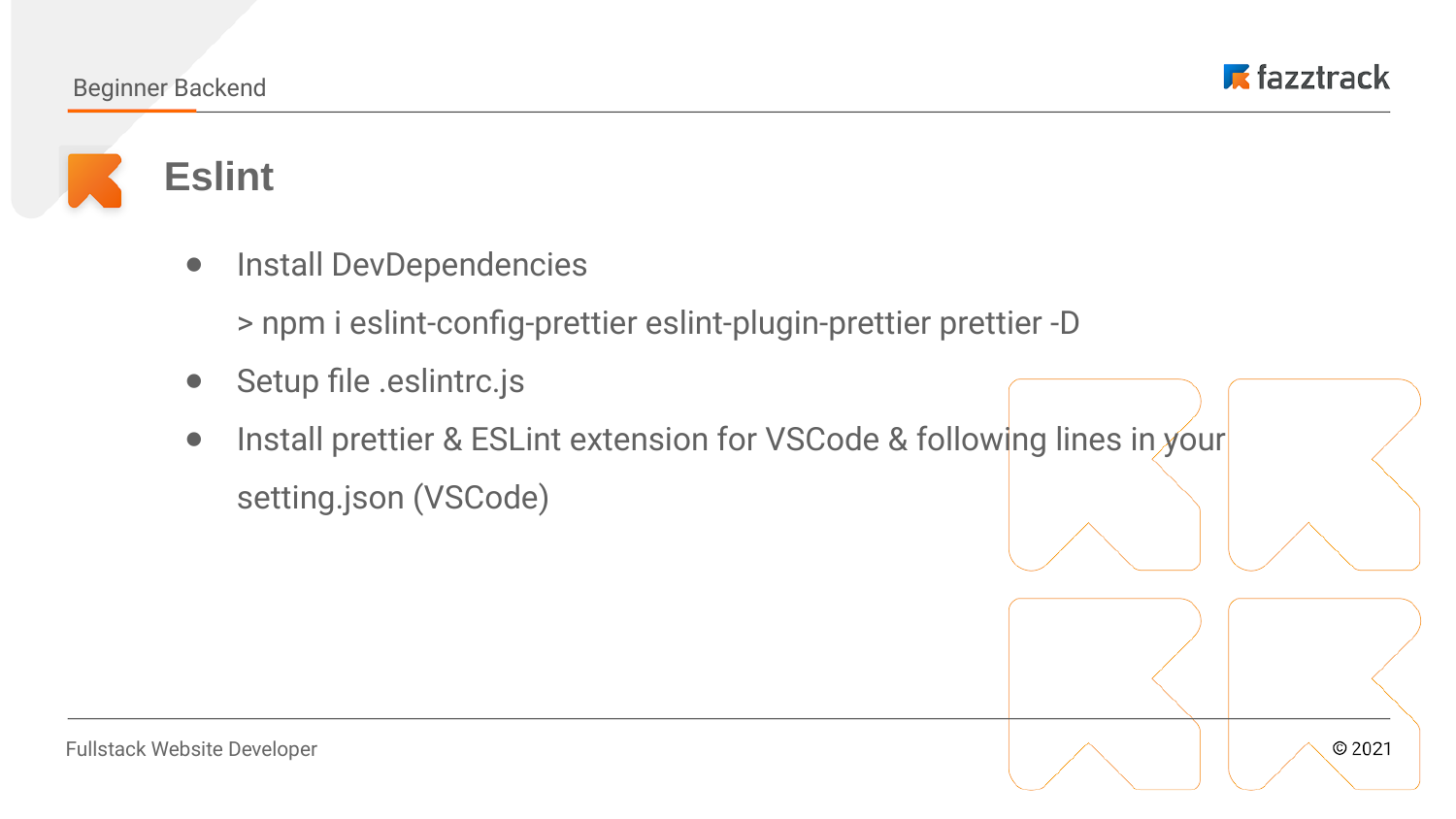

Beginner Backend
# Eslint
Install DevDependencies
> npm i eslint-config-prettier eslint-plugin-prettier prettier -D
Setup file .eslintrc.js
Install prettier & ESLint extension for VSCode & following lines in your setting.json (VSCode)